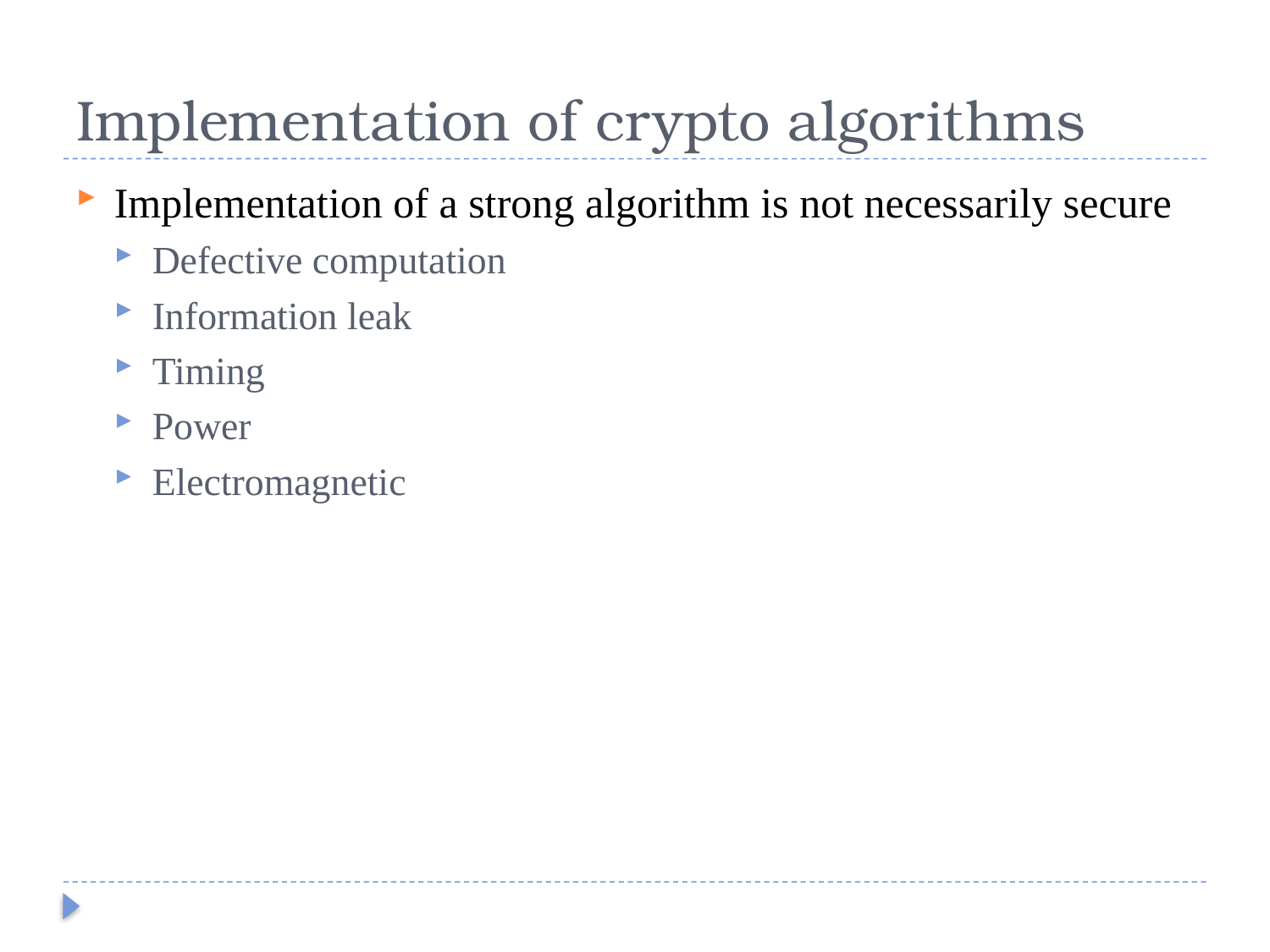

# Implementation of crypto algorithms
Implementation of a strong algorithm is not necessarily secure
Defective computation
Information leak
Timing
Power
Electromagnetic